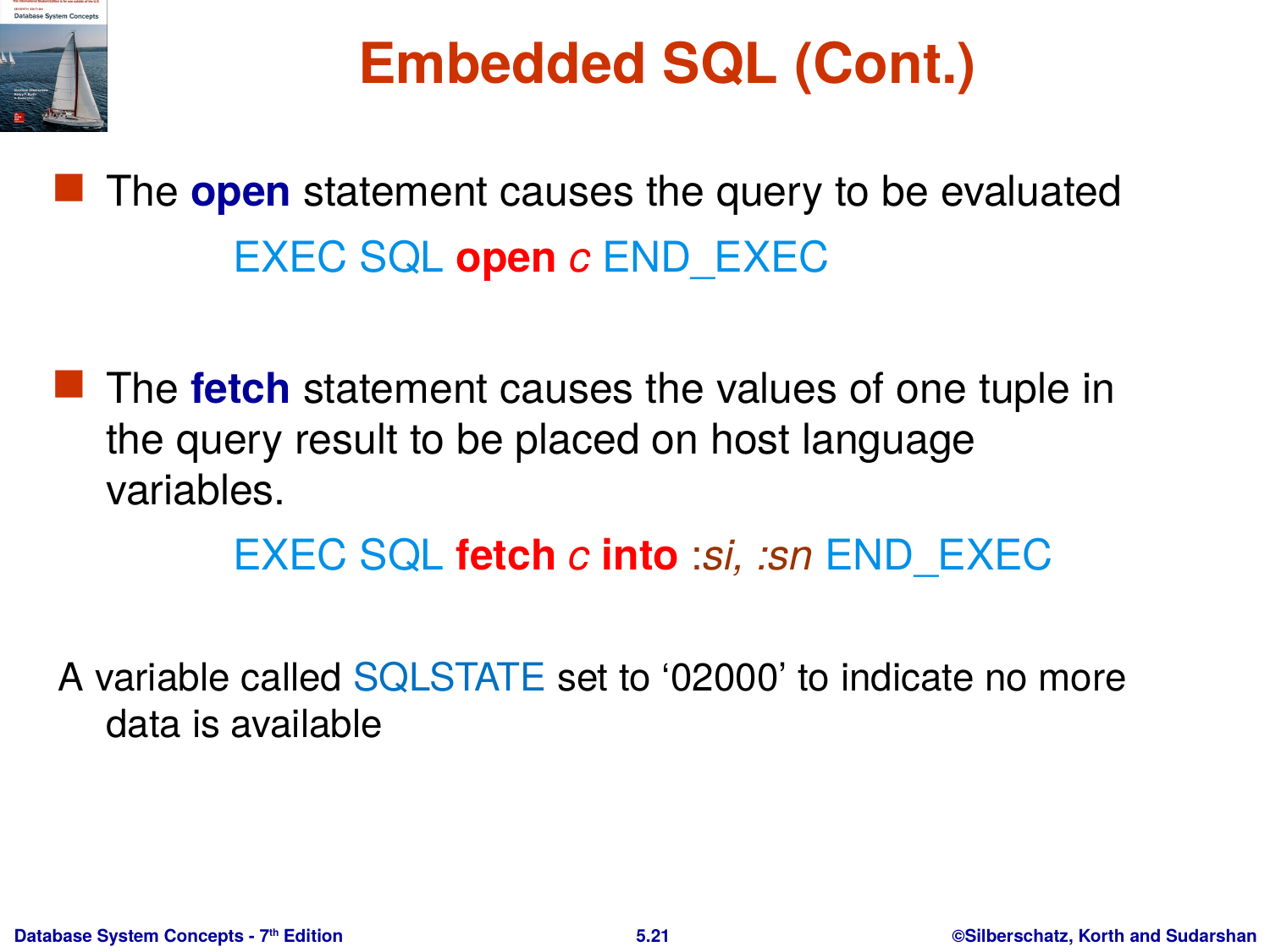

# Embedded SQL (Cont.)
The open statement causes the query to be evaluated
		EXEC SQL open c END_EXEC

The fetch statement causes the values of one tuple in the query result to be placed on host language variables.
		EXEC SQL fetch c into :si, :sn END_EXEC

A variable called SQLSTATE set to ‘02000’ to indicate no more data is available